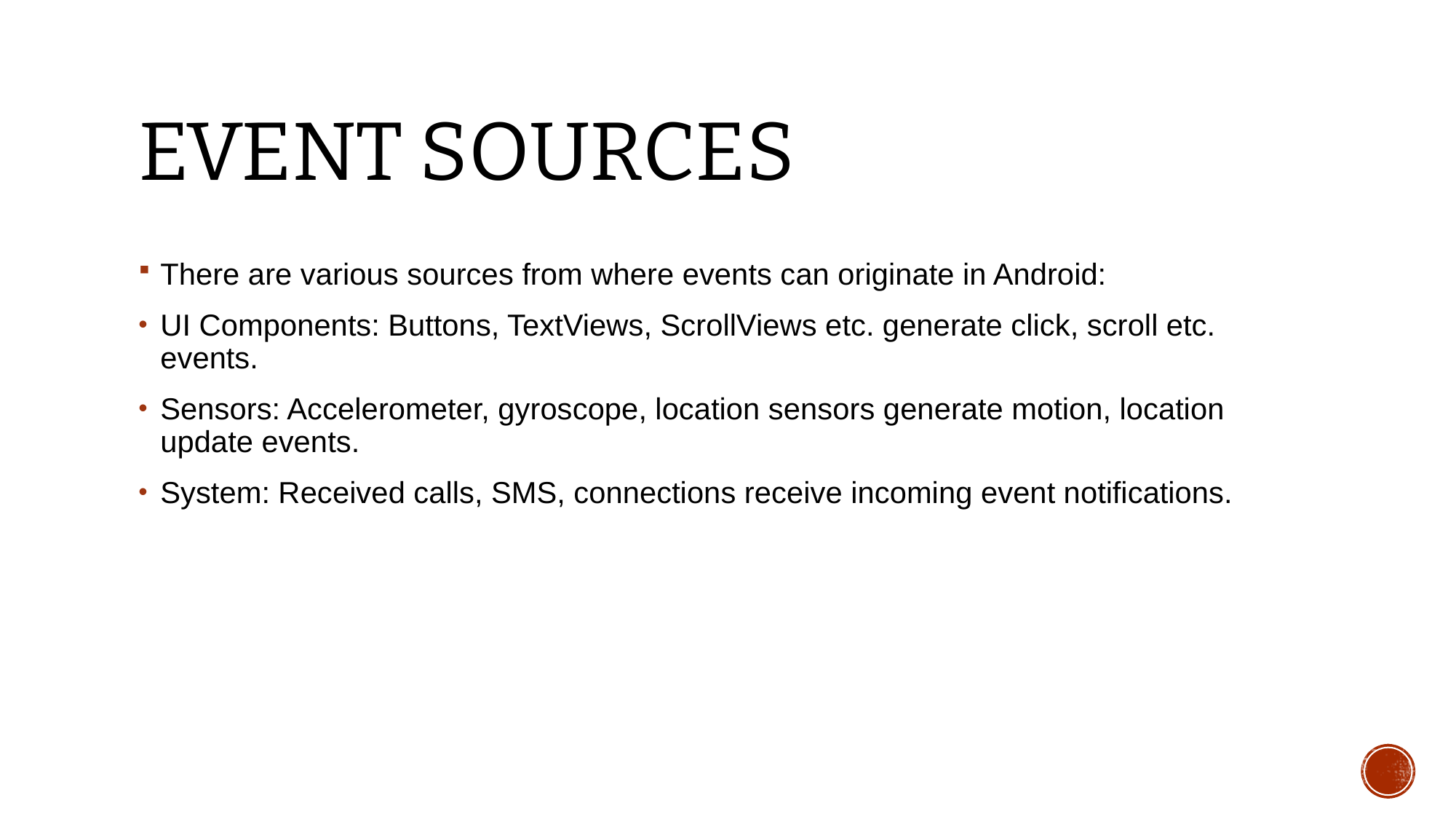

# Event sources
There are various sources from where events can originate in Android:
UI Components: Buttons, TextViews, ScrollViews etc. generate click, scroll etc. events.
Sensors: Accelerometer, gyroscope, location sensors generate motion, location update events.
System: Received calls, SMS, connections receive incoming event notifications.